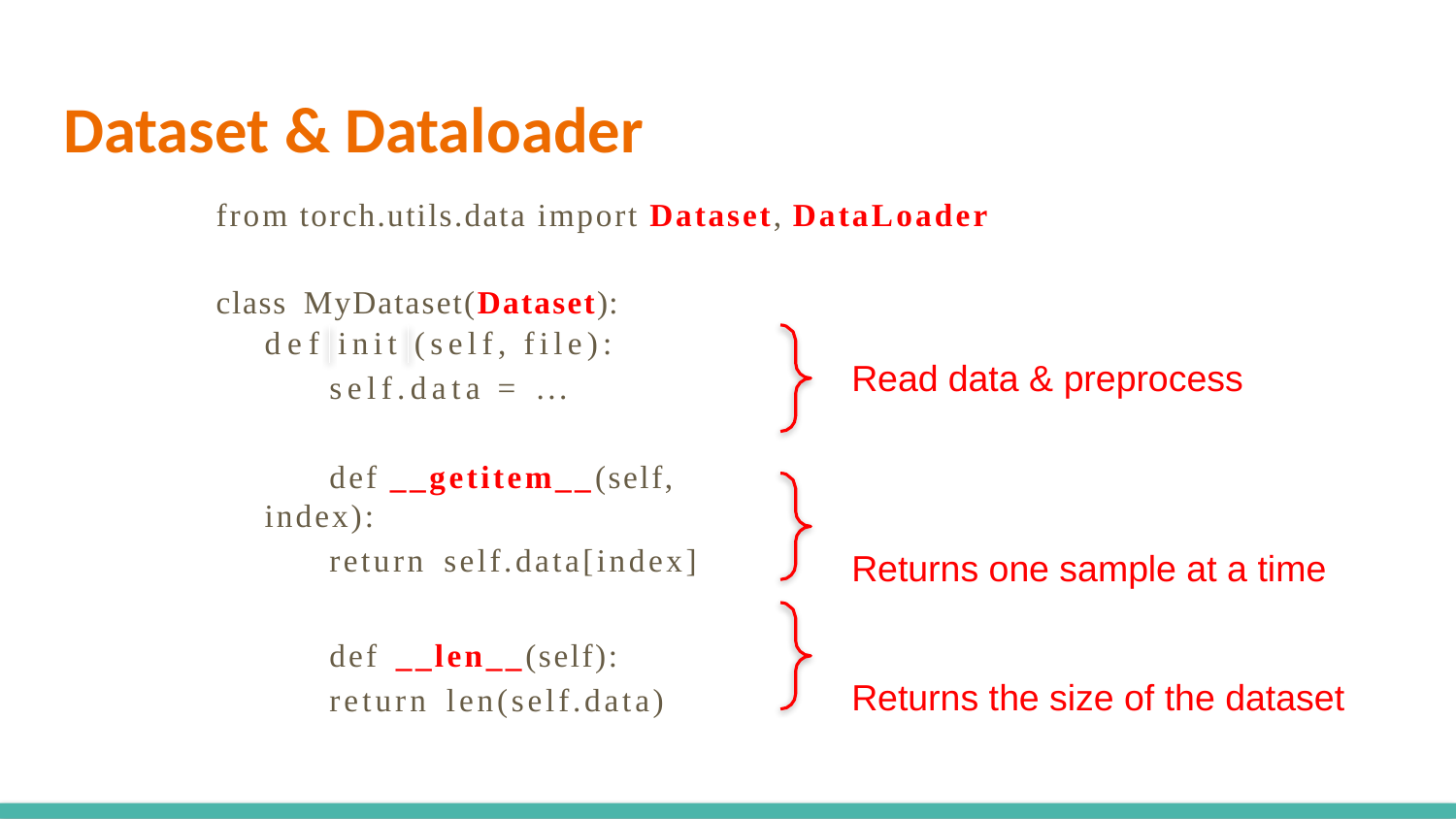

Dataset & Dataloader

from torch.utils.data import Dataset, DataLoader

class MyDataset(Dataset):

def init (self, file):
self.data = ...

def __getitem__(self, index):
return self.data[index]

def __len__(self):
return len(self.data)

Read data & preprocess

Returns one sample at a time Returns the size of the dataset